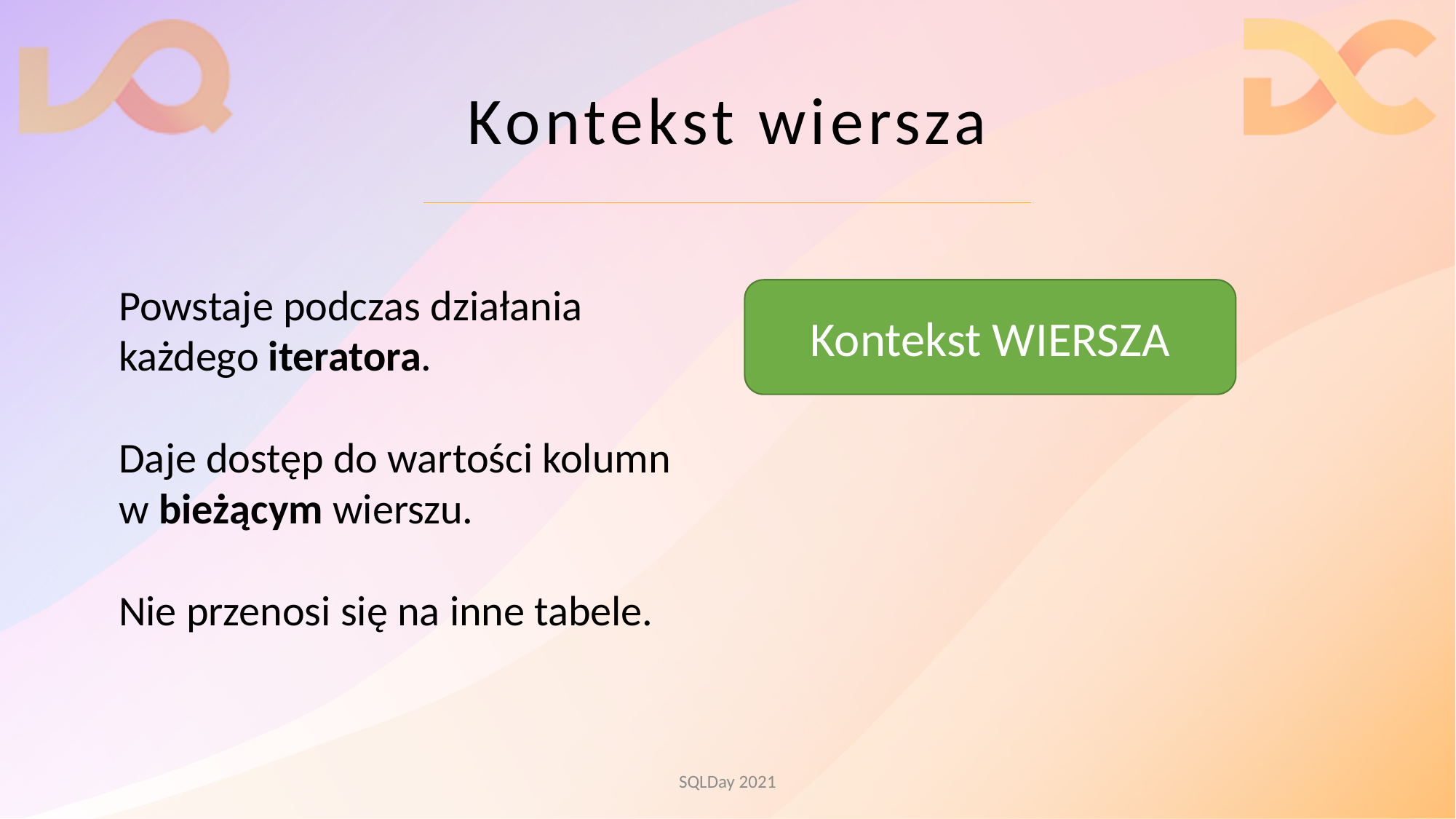

# Kontekst wiersza
Powstaje podczas działania każdego iteratora.

Daje dostęp do wartości kolumn w bieżącym wierszu.

Nie przenosi się na inne tabele.

Kontekst WIERSZA
SQLDay 2021